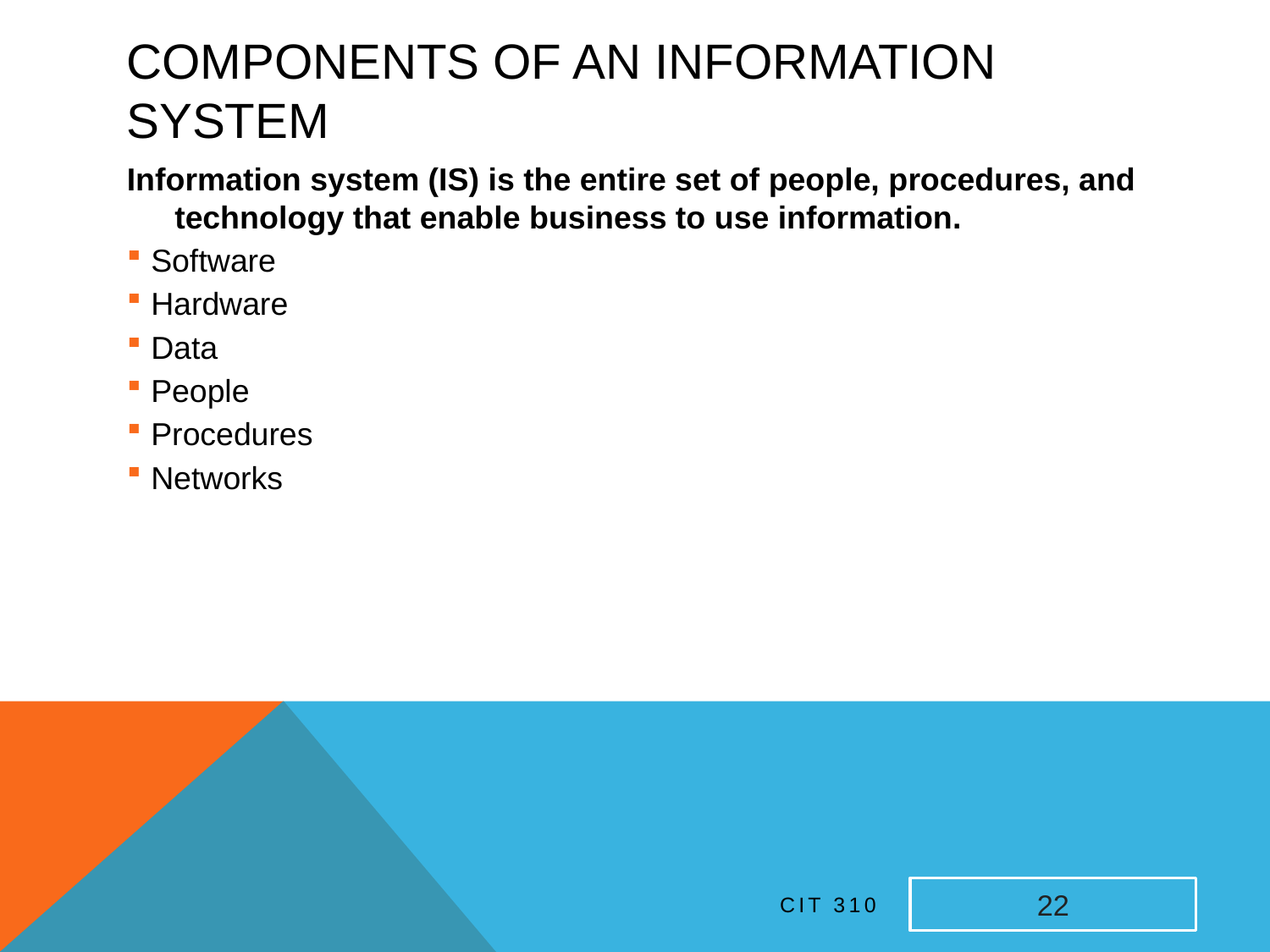

# Components of an Information System
Information system (IS) is the entire set of people, procedures, and technology that enable business to use information.
Software
Hardware
Data
People
Procedures
Networks
CIT 310
22